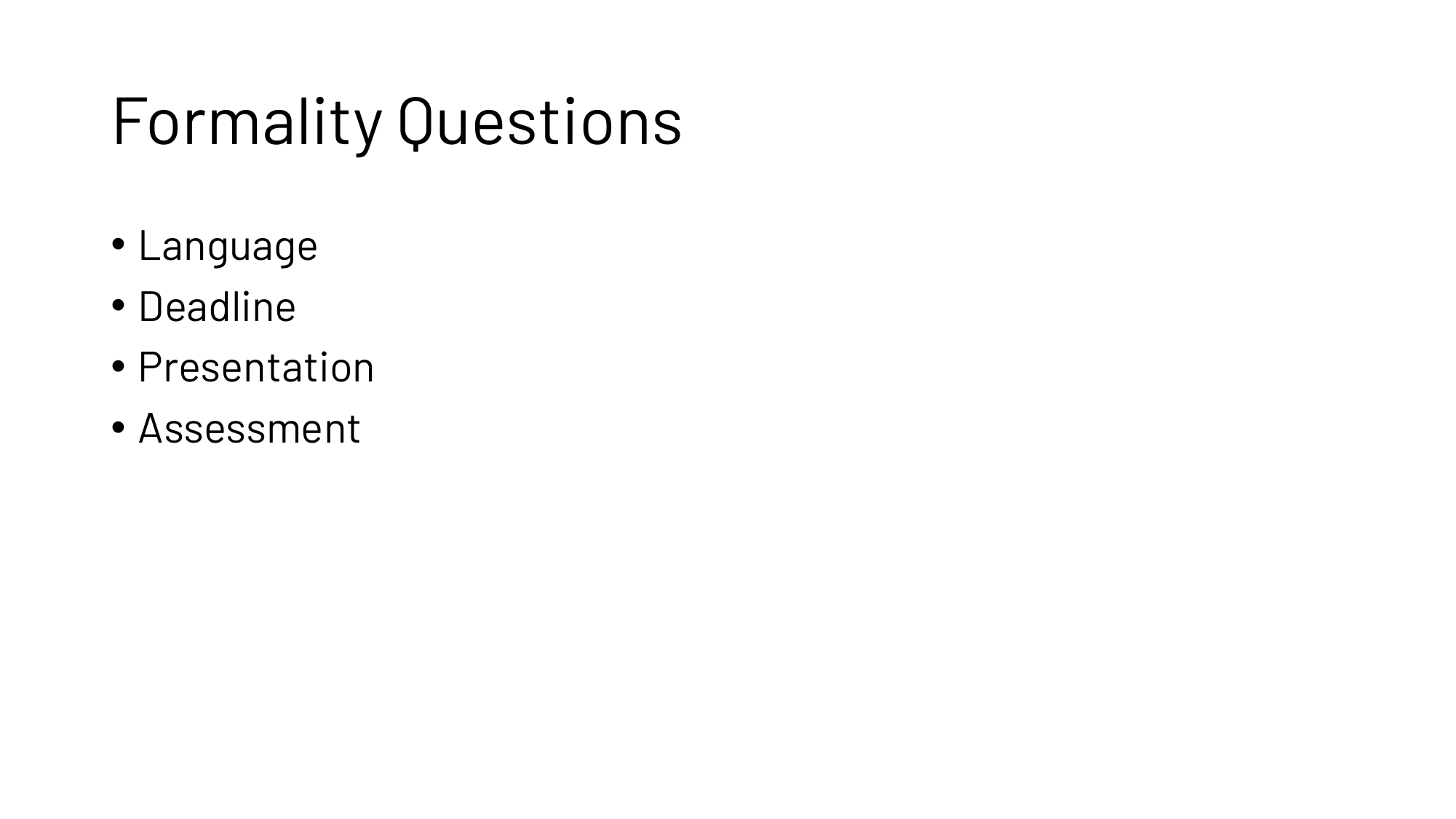

# Formality Questions
Language
Deadline
Presentation
Assessment